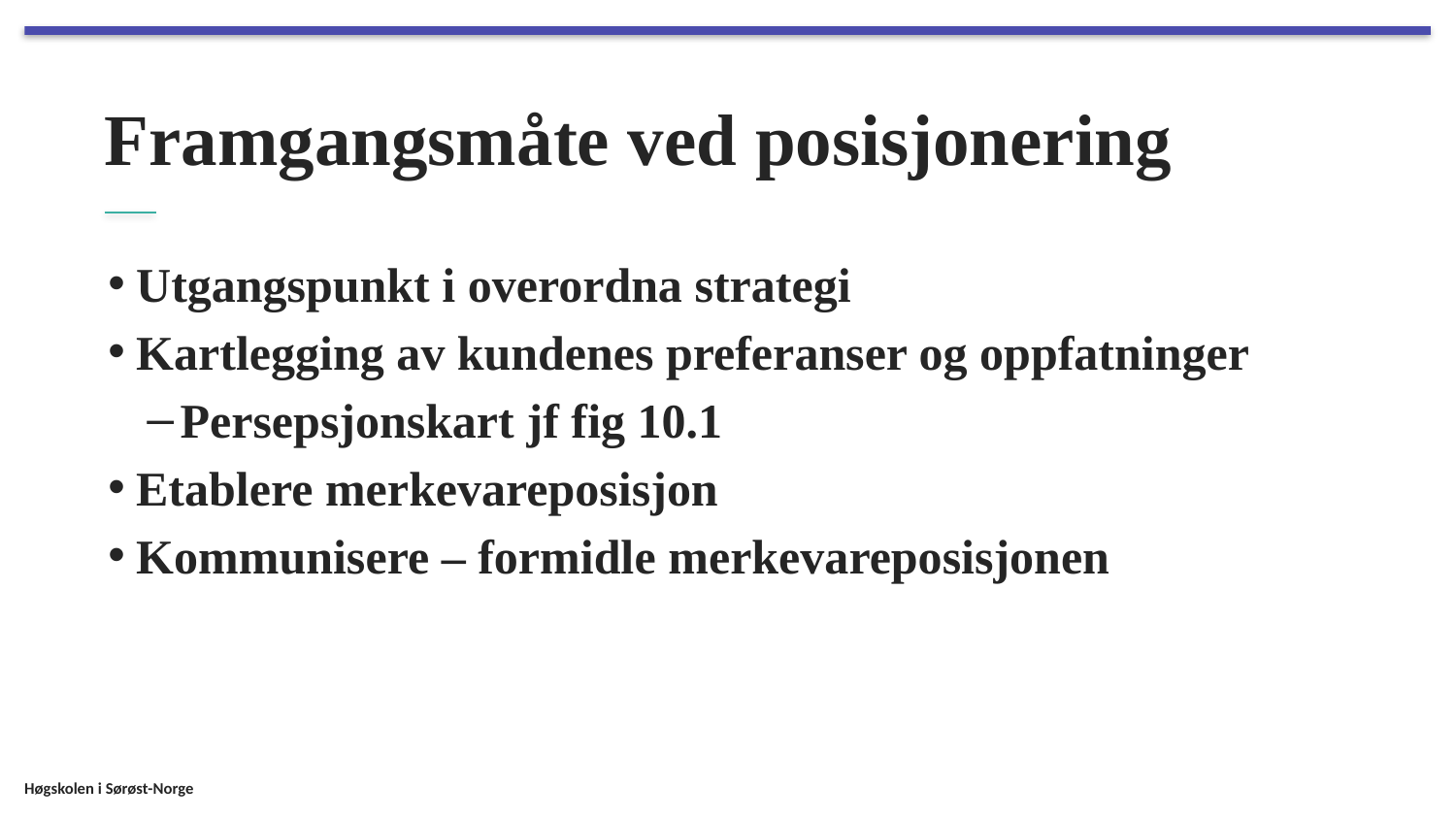

# Framgangsmåte ved posisjonering
Utgangspunkt i overordna strategi
Kartlegging av kundenes preferanser og oppfatninger
Persepsjonskart jf fig 10.1
Etablere merkevareposisjon
Kommunisere – formidle merkevareposisjonen